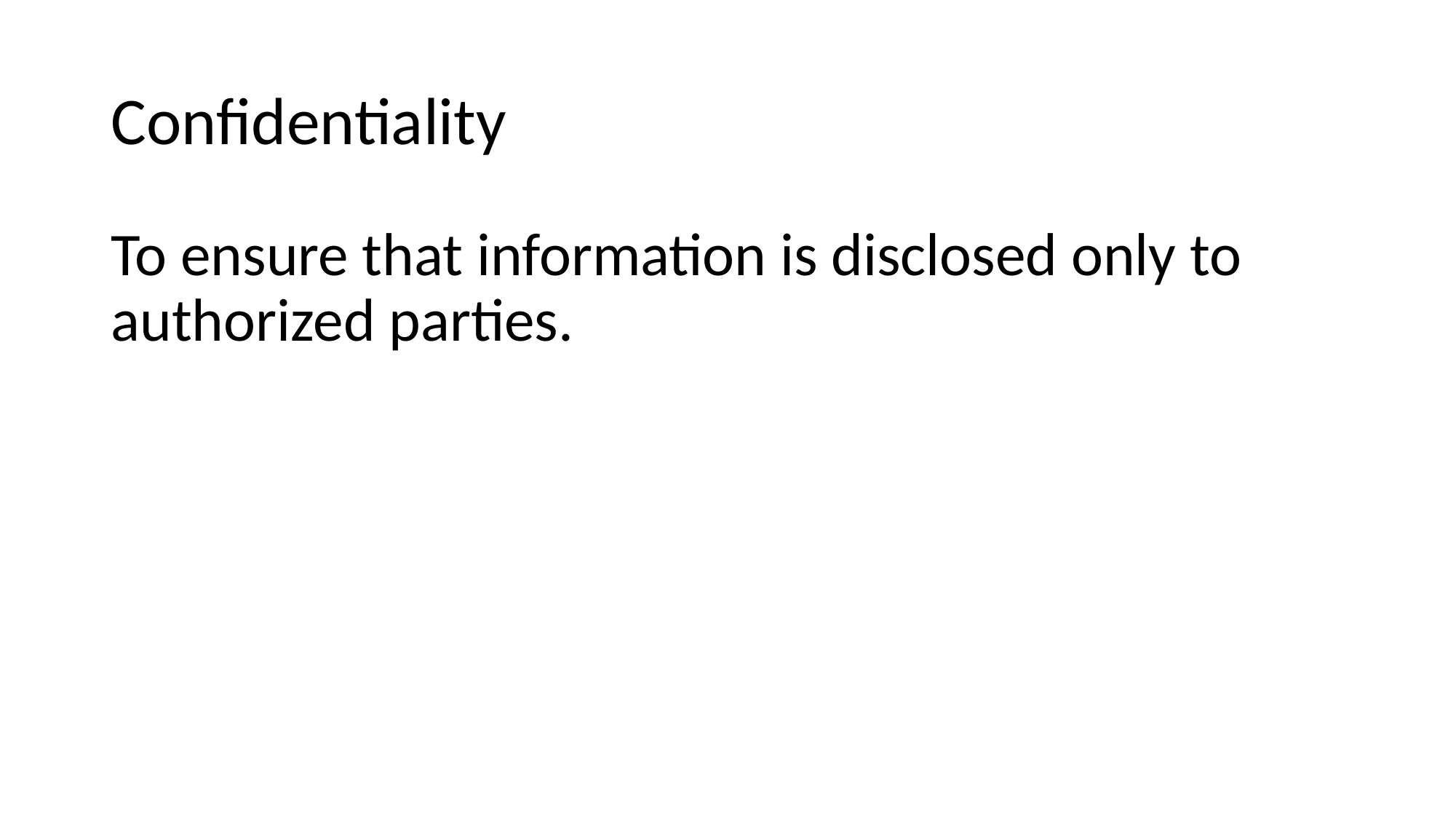

# Confidentiality
To ensure that information is disclosed only to authorized parties.